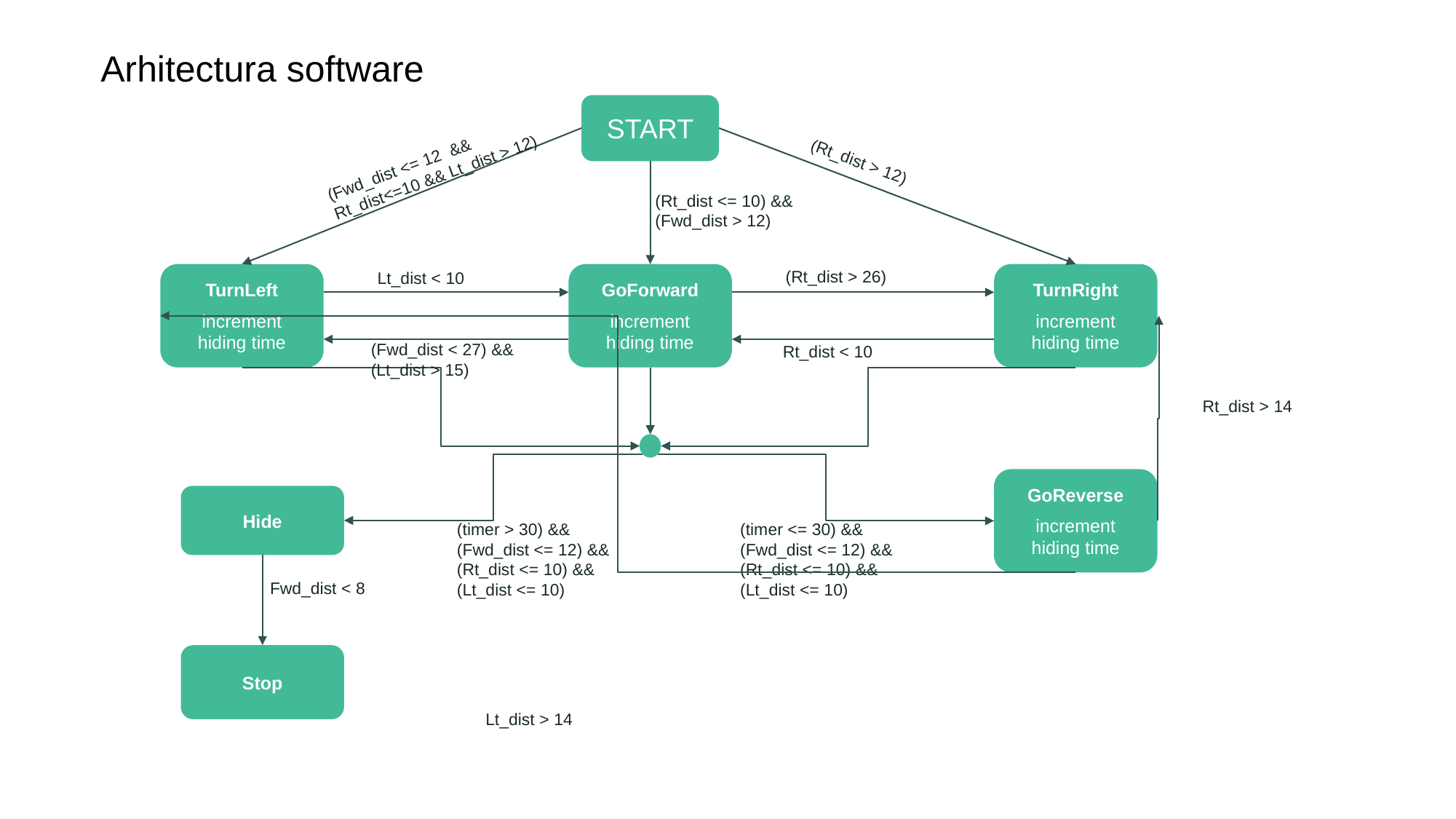

Arhitectura software
START
(Fwd_dist <= 12  && Rt_dist<=10 && Lt_dist > 12)
(Rt_dist > 12)
(Rt_dist <= 10) && (Fwd_dist > 12)
TurnLeft
increment hiding time
GoForward
increment hiding time
TurnRight
increment hiding time
(Fwd_dist < 27) && (Lt_dist > 15)

GoReverse
increment hiding time
Hide
Stop
(Rt_dist > 26)
Lt_dist < 10

Rt_dist < 10
(timer > 30) && (Fwd_dist <= 12) && (Rt_dist <= 10) && (Lt_dist <= 10)
(timer <= 30) && (Fwd_dist <= 12) && (Rt_dist <= 10) && (Lt_dist <= 10)
Fwd_dist < 8
Lt_dist > 14
Rt_dist > 14